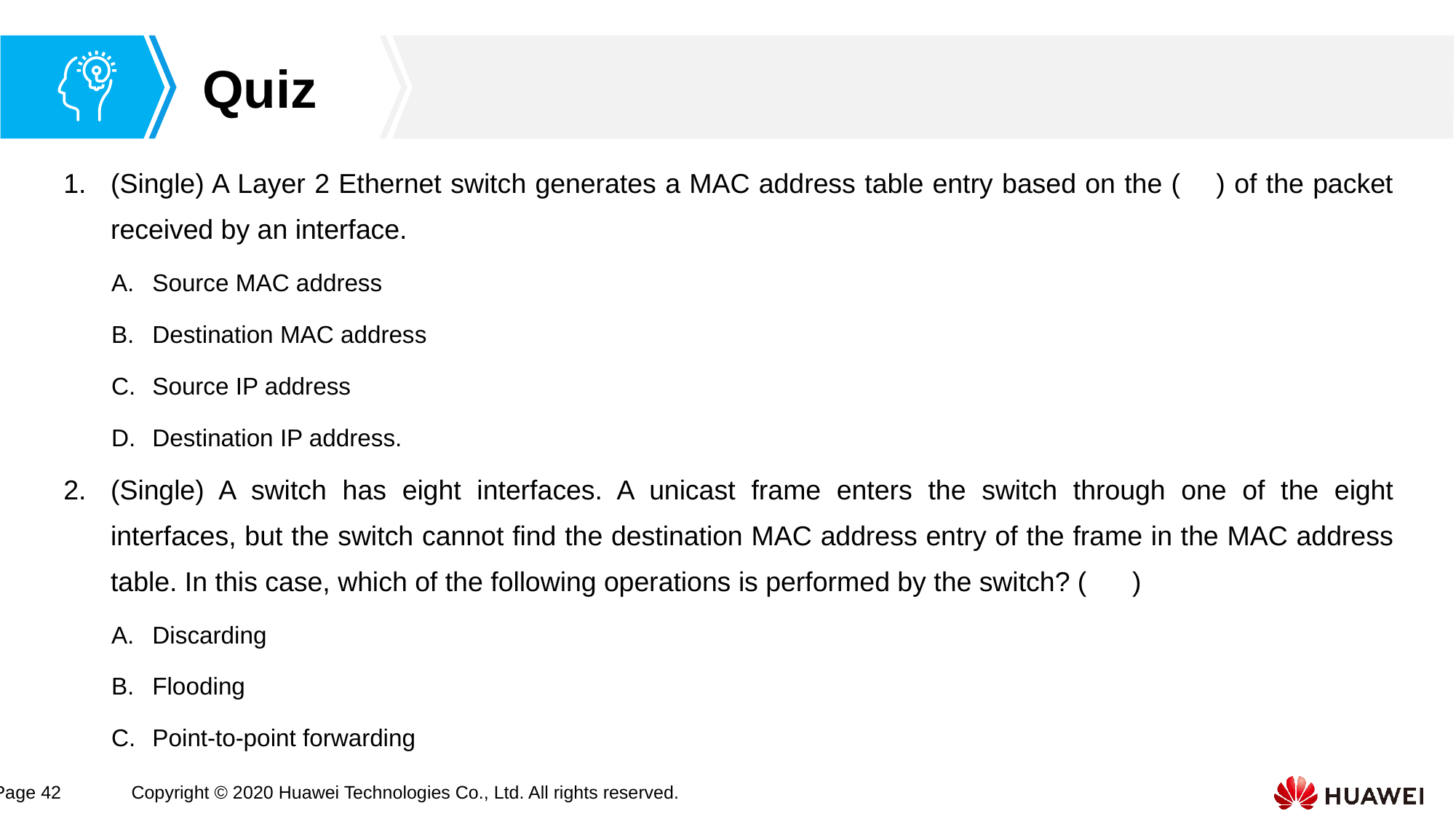

(Single) A Layer 2 Ethernet switch generates a MAC address table entry based on the (    ) of the packet received by an interface.
Source MAC address
Destination MAC address
Source IP address
Destination IP address.
(Single) A switch has eight interfaces. A unicast frame enters the switch through one of the eight interfaces, but the switch cannot find the destination MAC address entry of the frame in the MAC address table. In this case, which of the following operations is performed by the switch? (      )
Discarding
Flooding
Point-to-point forwarding